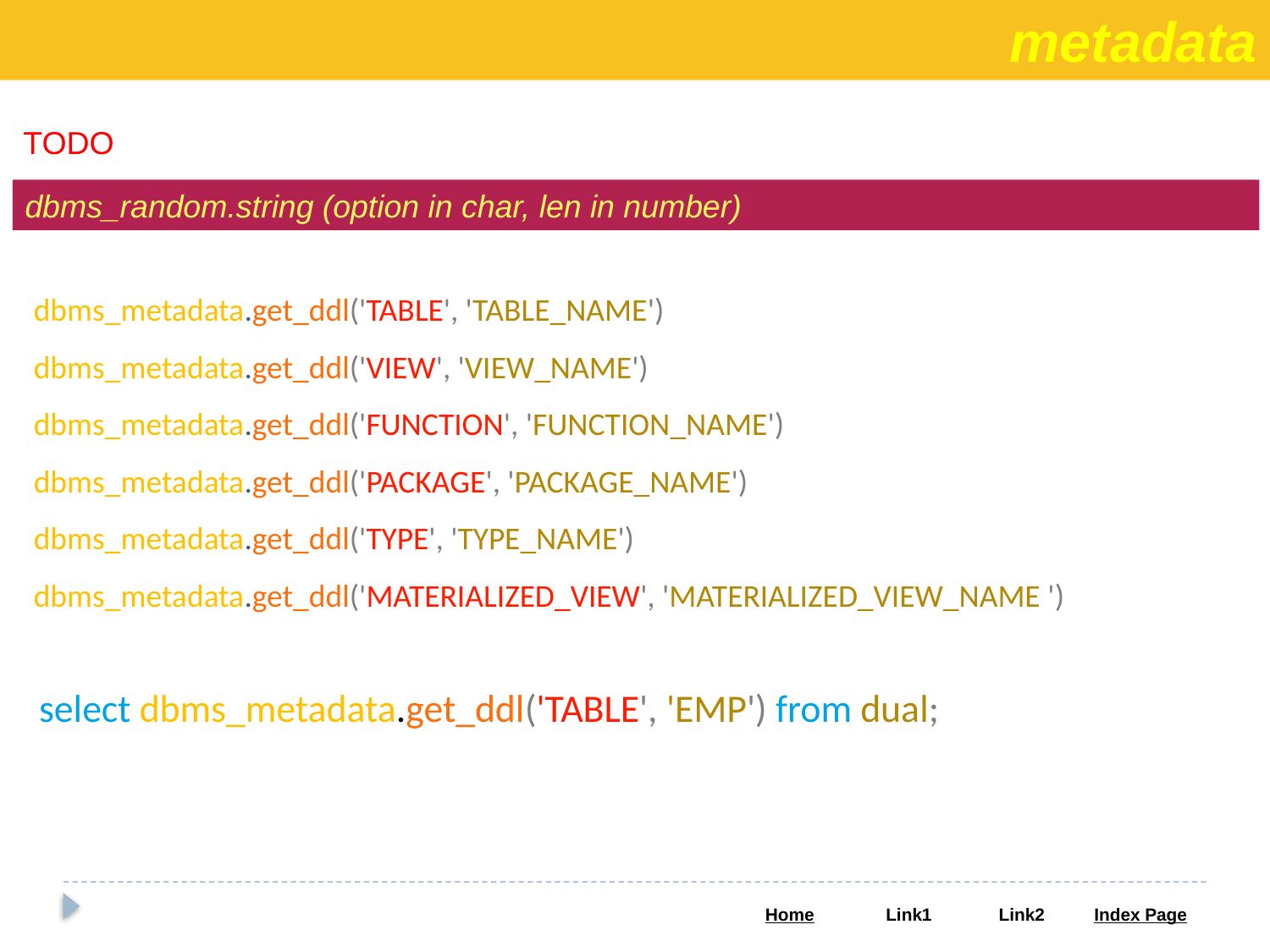

metadata
TODO
dbms_random.string (option in char, len in number)
dbms_metadata.get_ddl('TABLE', 'TABLE_NAME')
dbms_metadata.get_ddl('VIEW', 'VIEW_NAME')
dbms_metadata.get_ddl('FUNCTION', 'FUNCTION_NAME')
dbms_metadata.get_ddl('PACKAGE', 'PACKAGE_NAME')
dbms_metadata.get_ddl('TYPE', 'TYPE_NAME')
dbms_metadata.get_ddl('MATERIALIZED_VIEW', 'MATERIALIZED_VIEW_NAME ')
select dbms_metadata.get_ddl('TABLE', 'EMP') from dual;